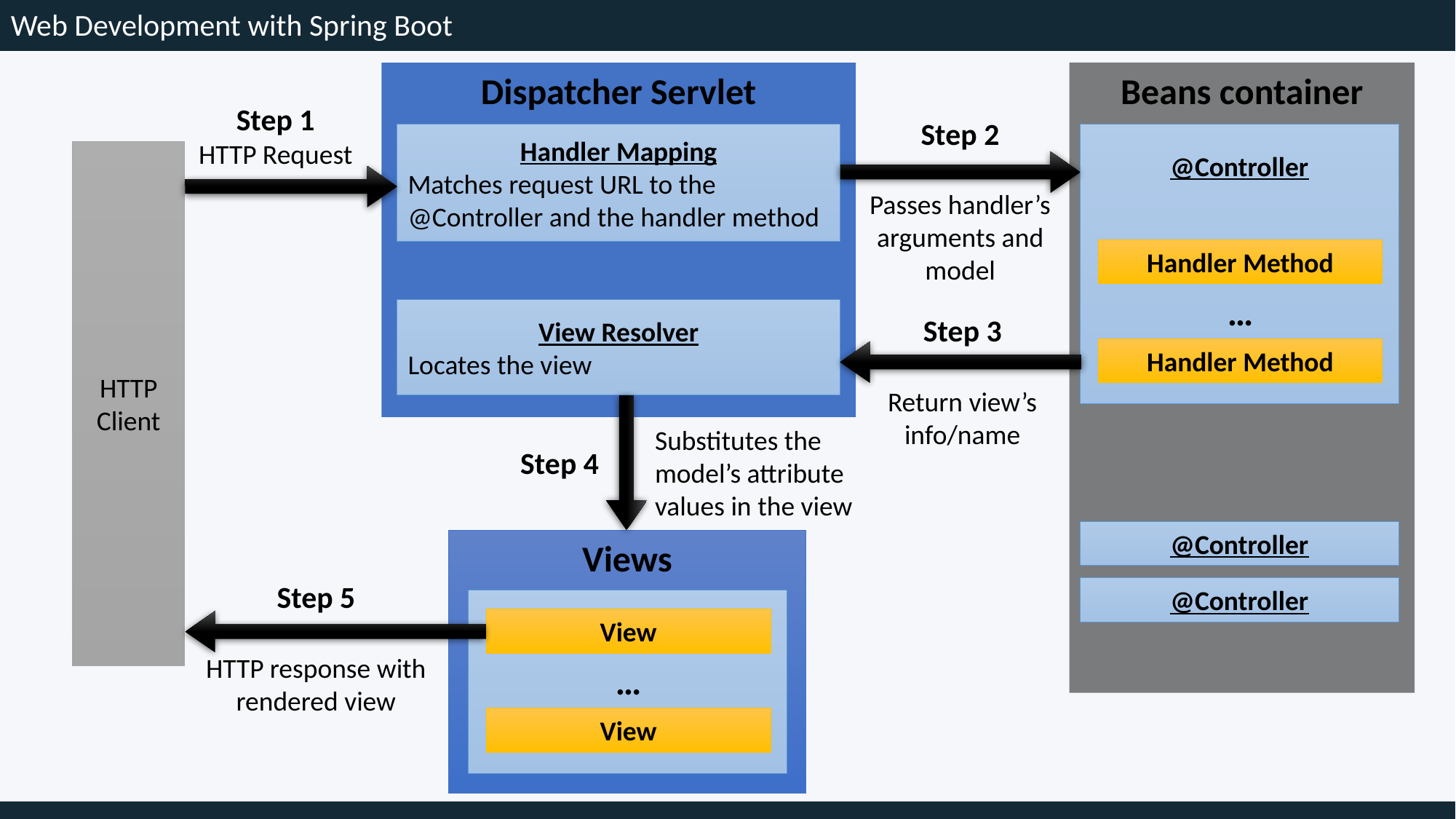

Web Development with Spring Boot

Beans container

Dispatcher Servlet
Step 1
HTTP Request
Step 2

Passes handler’s arguments and model
@Controller

Handler Mapping
Matches request URL to the @Controller and the handler method
HTTP Client

Handler Method
…
View Resolver
Locates the view
Step 3

Return view’s info/name
Handler Method

Substitutes the model’s attribute values in the view
Step 4

@Controller
Views

Step 5

HTTP response with rendered view
@Controller

View

…
View